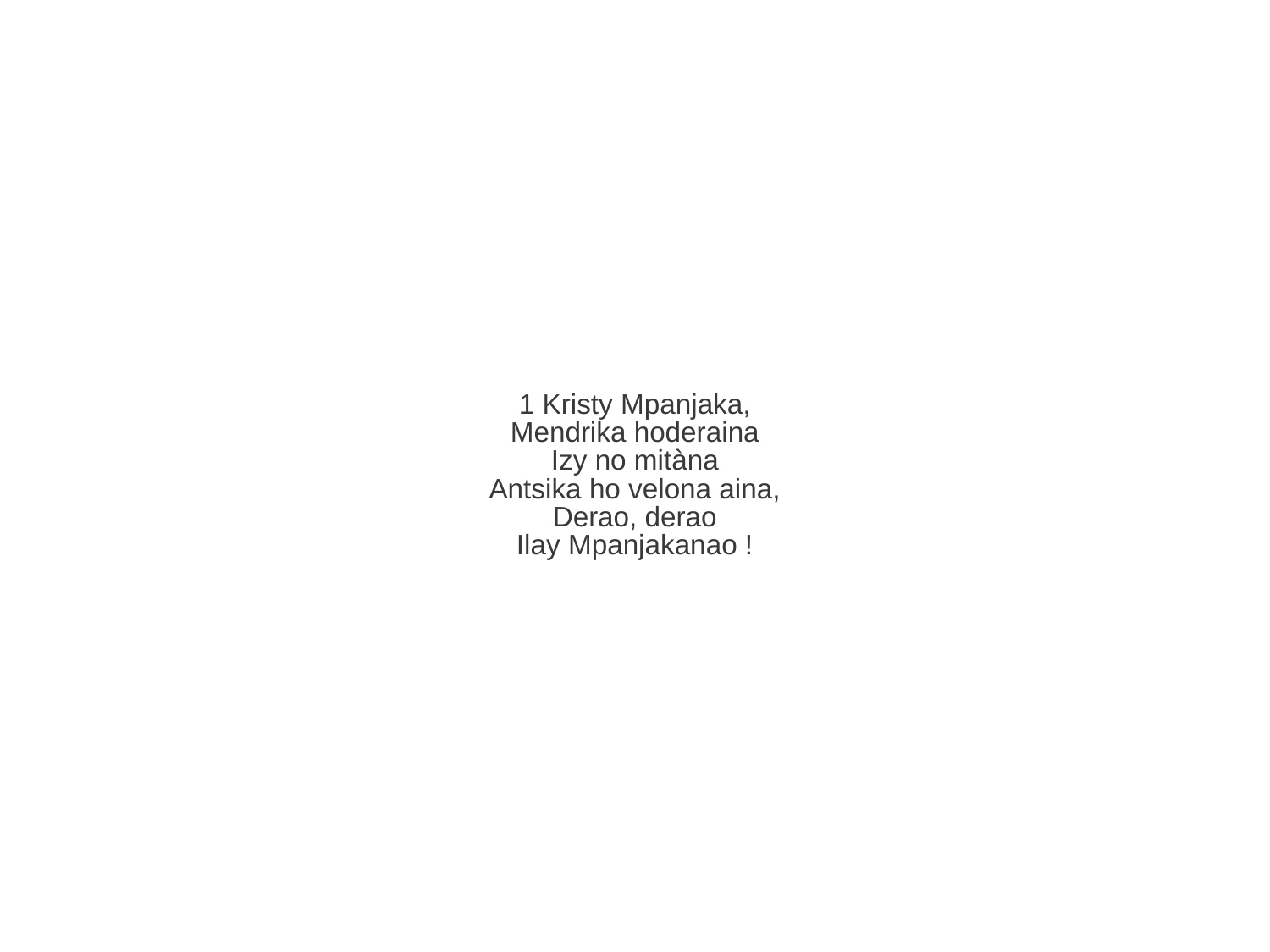

1 Kristy Mpanjaka,
Mendrika hoderaina
Izy no mitàna
Antsika ho velona aina,
Derao, derao
Ilay Mpanjakanao !